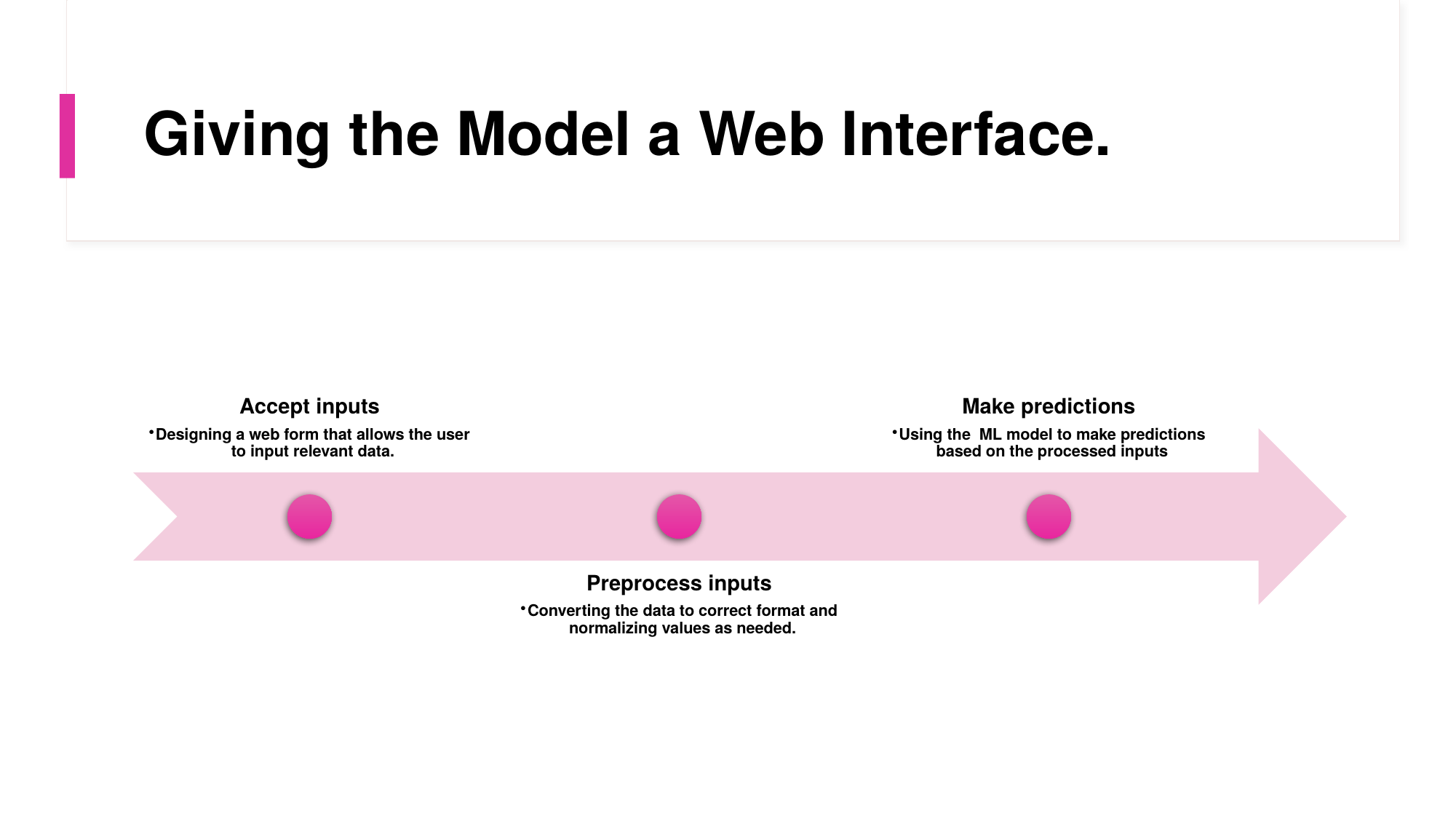

# Giving the Model a Web Interface.
Accept inputs
Designing a web form that allows the user to input relevant data.
Preprocess inputs
Converting the data to correct format and normalizing values as needed.
Make predictions
Using the  ML model to make predictions based on the processed inputs